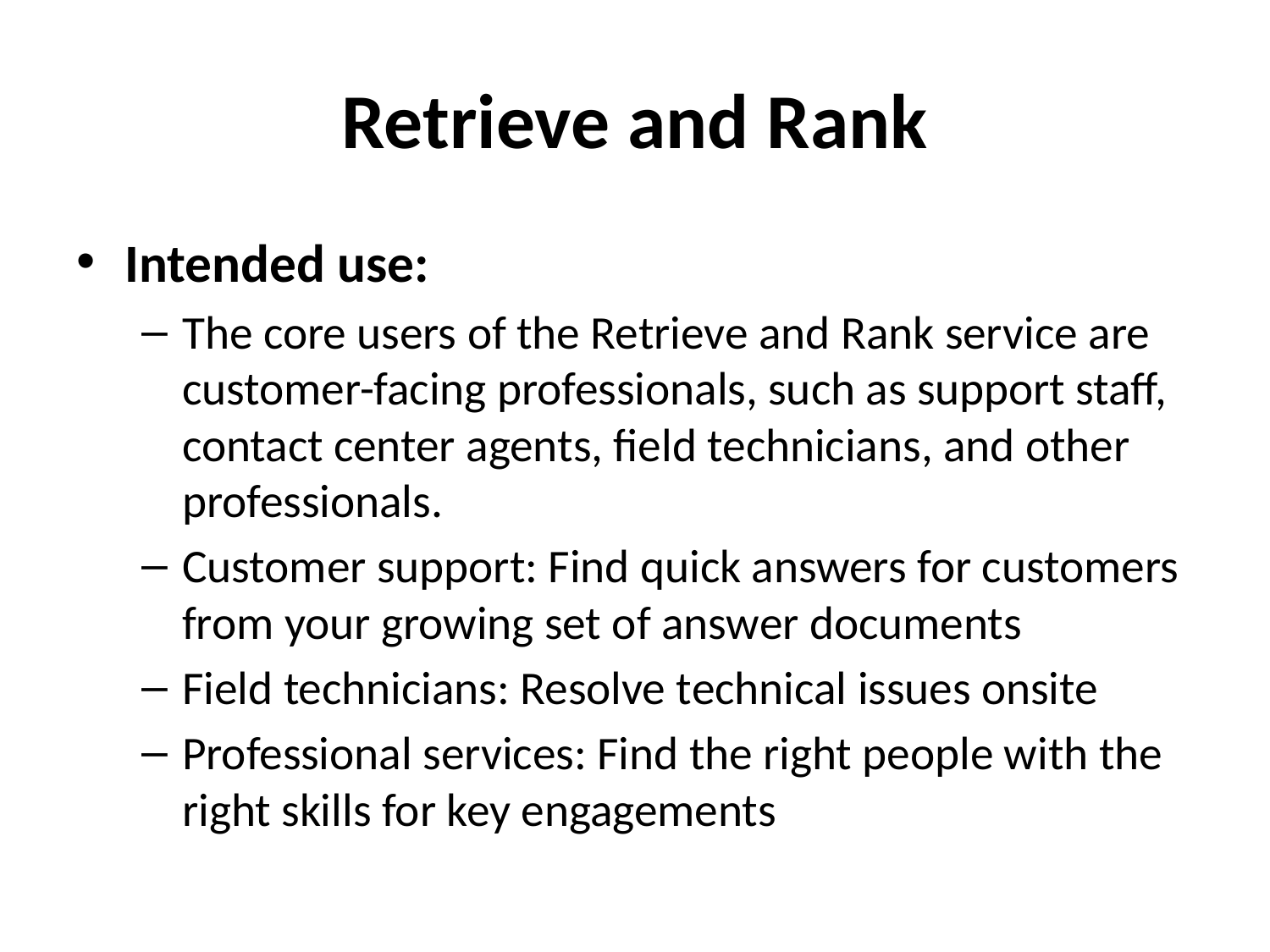

# Retrieve and Rank
Intended use:
The core users of the Retrieve and Rank service are customer-facing professionals, such as support staff, contact center agents, field technicians, and other professionals.
Customer support: Find quick answers for customers from your growing set of answer documents
Field technicians: Resolve technical issues onsite
Professional services: Find the right people with the right skills for key engagements